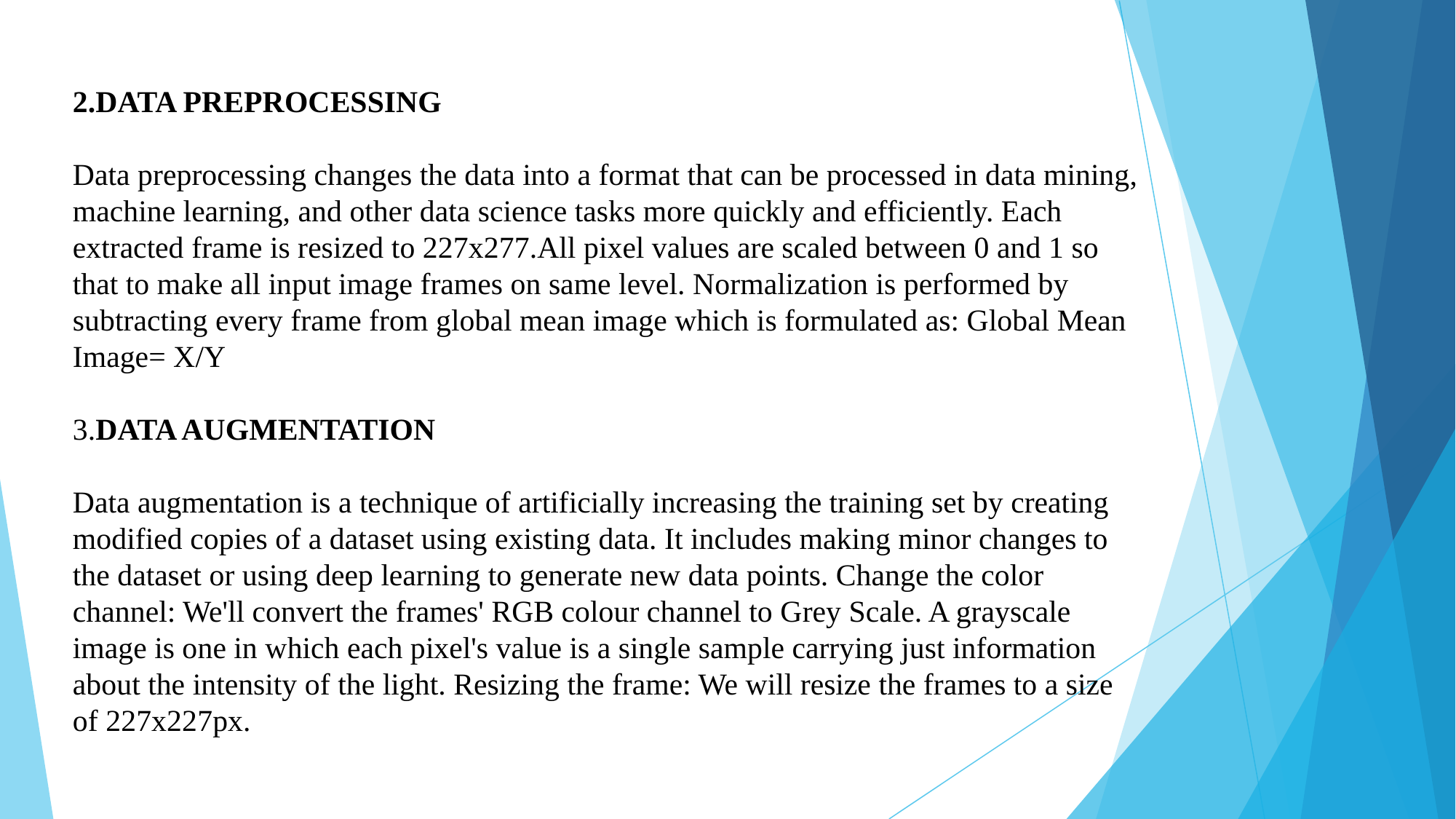

# 2.DATA PREPROCESSING   Data preprocessing changes the data into a format that can be processed in data mining, machine learning, and other data science tasks more quickly and efficiently. Each extracted frame is resized to 227x277.All pixel values are scaled between 0 and 1 so that to make all input image frames on same level. Normalization is performed by subtracting every frame from global mean image which is formulated as: Global Mean Image= X/Y 3.DATA AUGMENTATION   Data augmentation is a technique of artificially increasing the training set by creating modified copies of a dataset using existing data. It includes making minor changes to the dataset or using deep learning to generate new data points. Change the color channel: We'll convert the frames' RGB colour channel to Grey Scale. A grayscale image is one in which each pixel's value is a single sample carrying just information about the intensity of the light. Resizing the frame: We will resize the frames to a size of 227x227px.